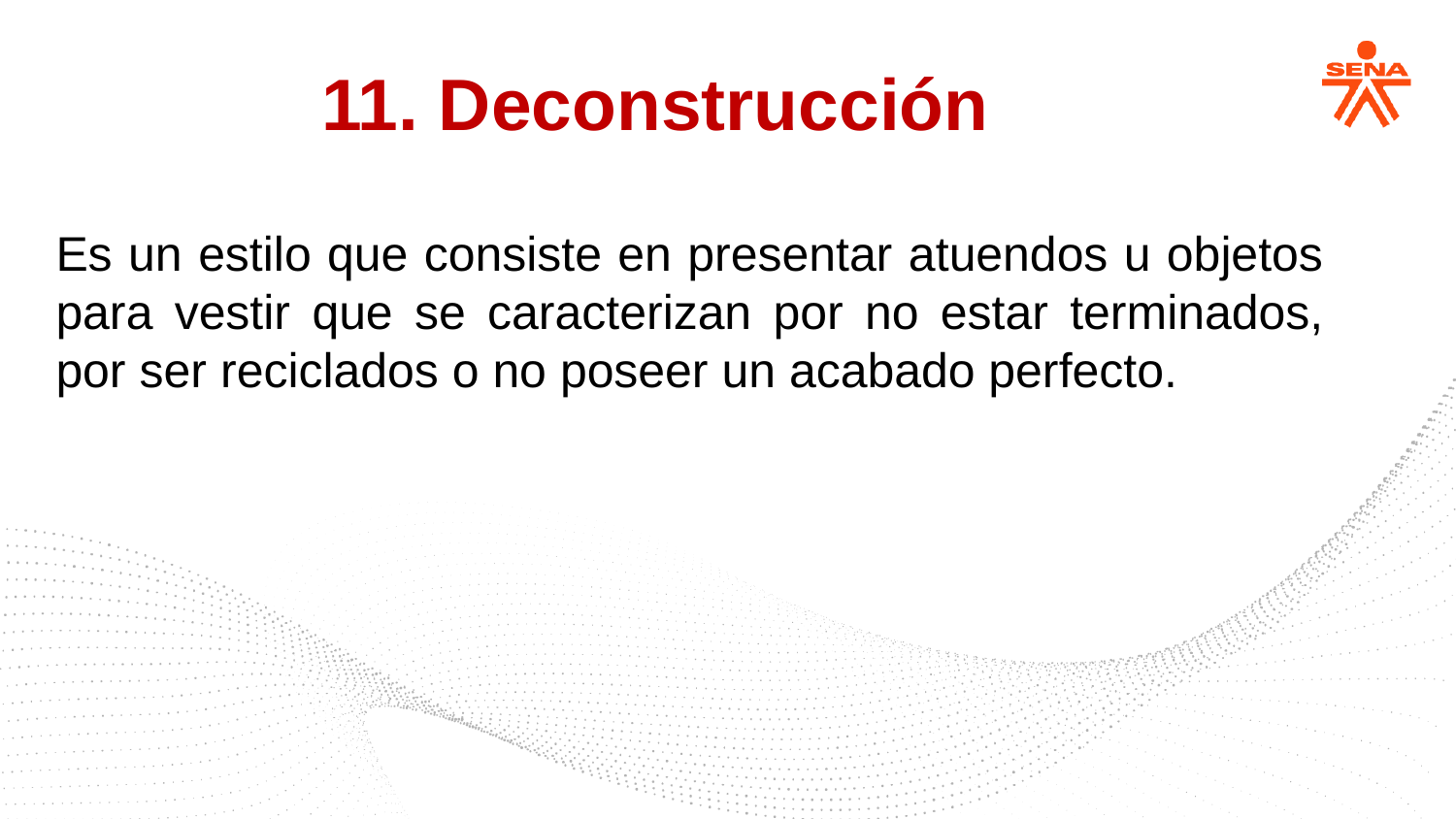

11. Deconstrucción
Es un estilo que consiste en presentar atuendos u objetos para vestir que se caracterizan por no estar terminados, por ser reciclados o no poseer un acabado perfecto.